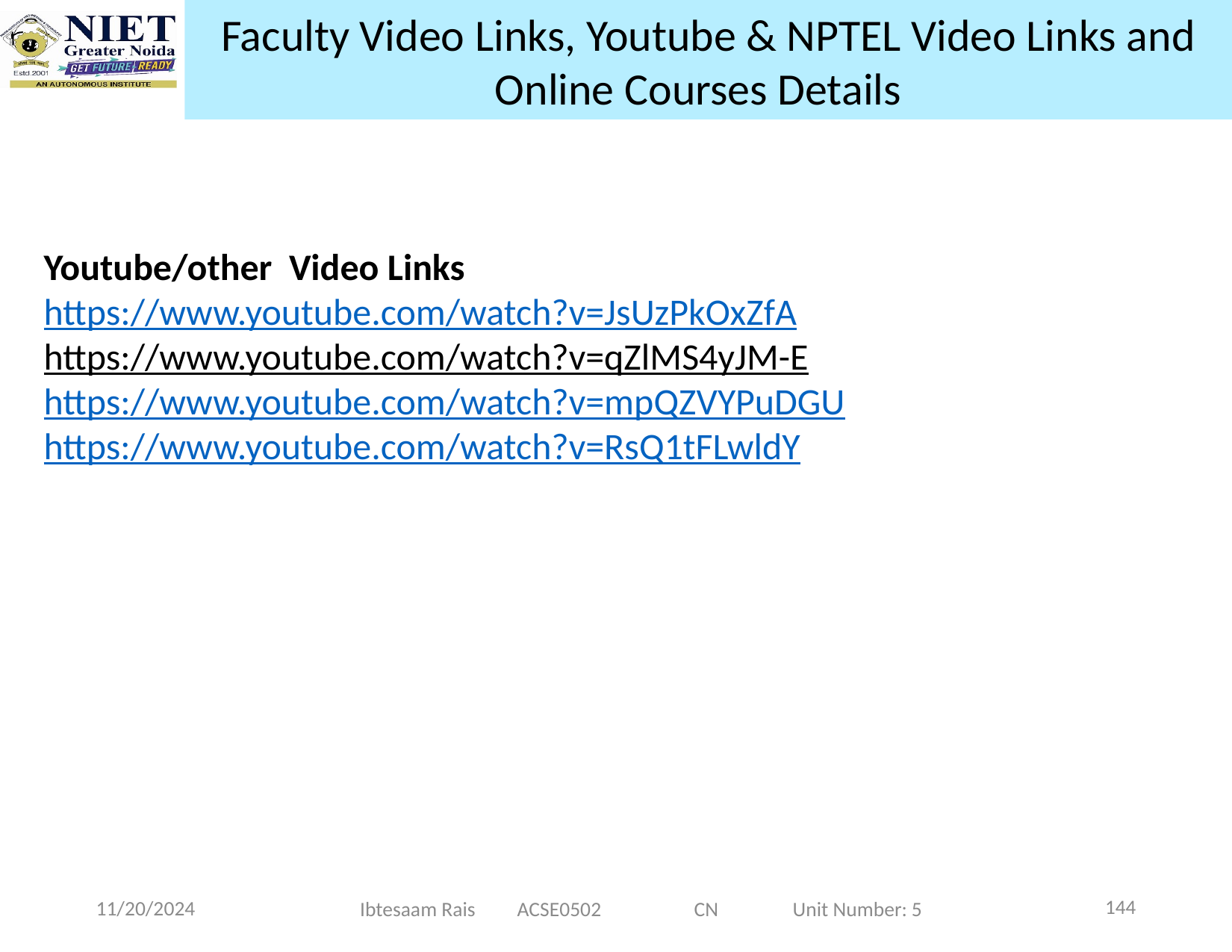

# Faculty Video Links, Youtube & NPTEL Video Links and Online Courses Details
Youtube/other  Video Links
https://www.youtube.com/watch?v=JsUzPkOxZfA
https://www.youtube.com/watch?v=qZlMS4yJM-E https://www.youtube.com/watch?v=mpQZVYPuDGU
https://www.youtube.com/watch?v=RsQ1tFLwldY
144
11/20/2024
Ibtesaam Rais         ACSE0502                    CN                Unit Number: 5